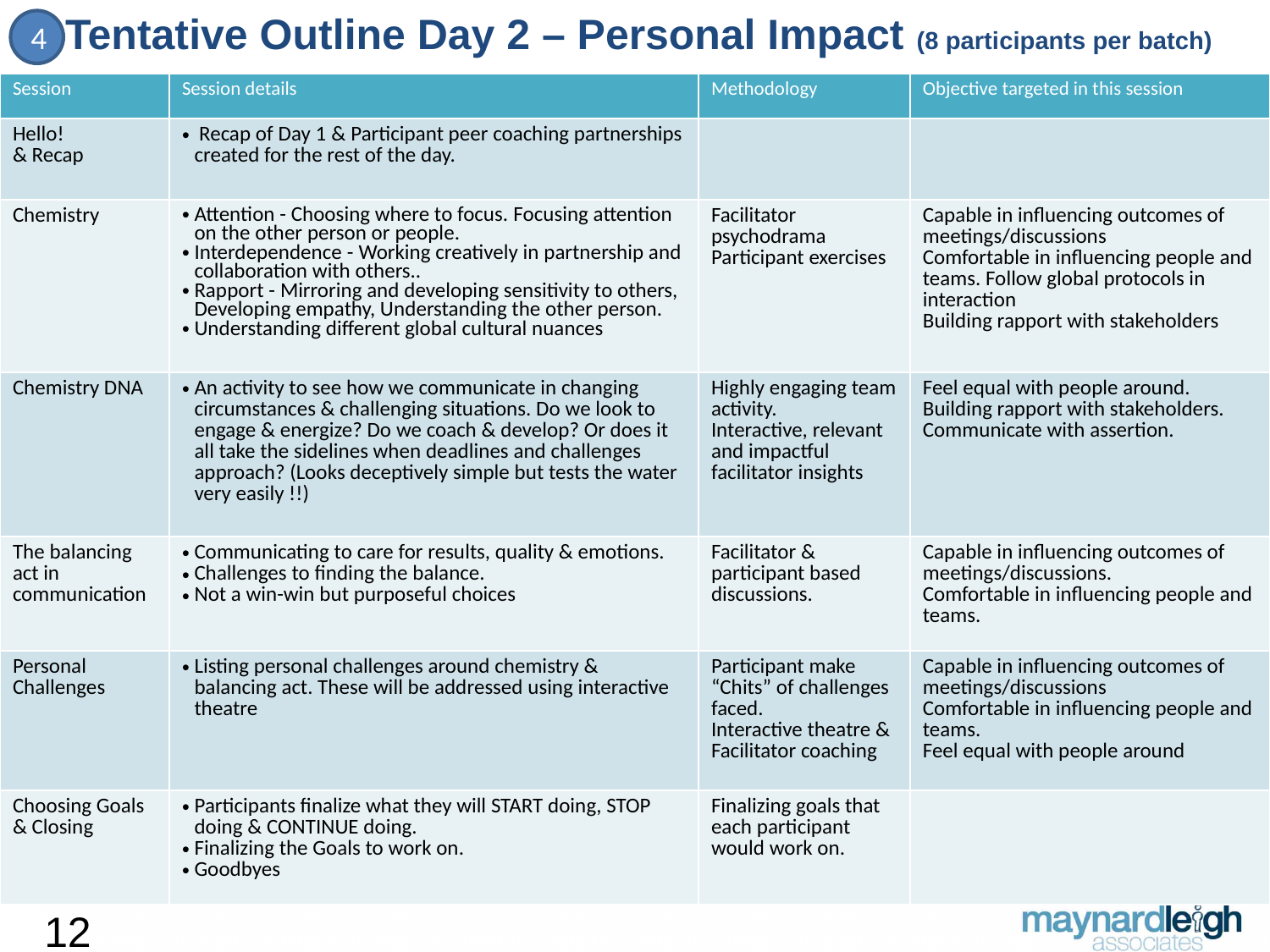

Tentative Outline Day 2 – Personal Impact (8 participants per batch)

4
| Session | Session details | Methodology | Objective targeted in this session |
| --- | --- | --- | --- |
| Hello! & Recap | Recap of Day 1 & Participant peer coaching partnerships created for the rest of the day. |  |  |
| Chemistry | Attention - Choosing where to focus. Focusing attention on the other person or people. Interdependence - Working creatively in partnership and collaboration with others.. Rapport - Mirroring and developing sensitivity to others, Developing empathy, Understanding the other person. Understanding different global cultural nuances | Facilitator psychodrama Participant exercises | Capable in influencing outcomes of meetings/discussions Comfortable in influencing people and teams. Follow global protocols in interaction Building rapport with stakeholders |
| Chemistry DNA | An activity to see how we communicate in changing circumstances & challenging situations. Do we look to engage & energize? Do we coach & develop? Or does it all take the sidelines when deadlines and challenges approach? (Looks deceptively simple but tests the water very easily !!) | Highly engaging team activity. Interactive, relevant and impactful facilitator insights | Feel equal with people around. Building rapport with stakeholders. Communicate with assertion. |
| The balancing act in communication | Communicating to care for results, quality & emotions. Challenges to finding the balance. Not a win-win but purposeful choices | Facilitator & participant based discussions. | Capable in influencing outcomes of meetings/discussions. Comfortable in influencing people and teams. |
| Personal Challenges | Listing personal challenges around chemistry & balancing act. These will be addressed using interactive theatre | Participant make “Chits” of challenges faced. Interactive theatre & Facilitator coaching | Capable in influencing outcomes of meetings/discussions Comfortable in influencing people and teams. Feel equal with people around |
| Choosing Goals & Closing | Participants finalize what they will START doing, STOP doing & CONTINUE doing. Finalizing the Goals to work on. Goodbyes | Finalizing goals that each participant would work on. |  |